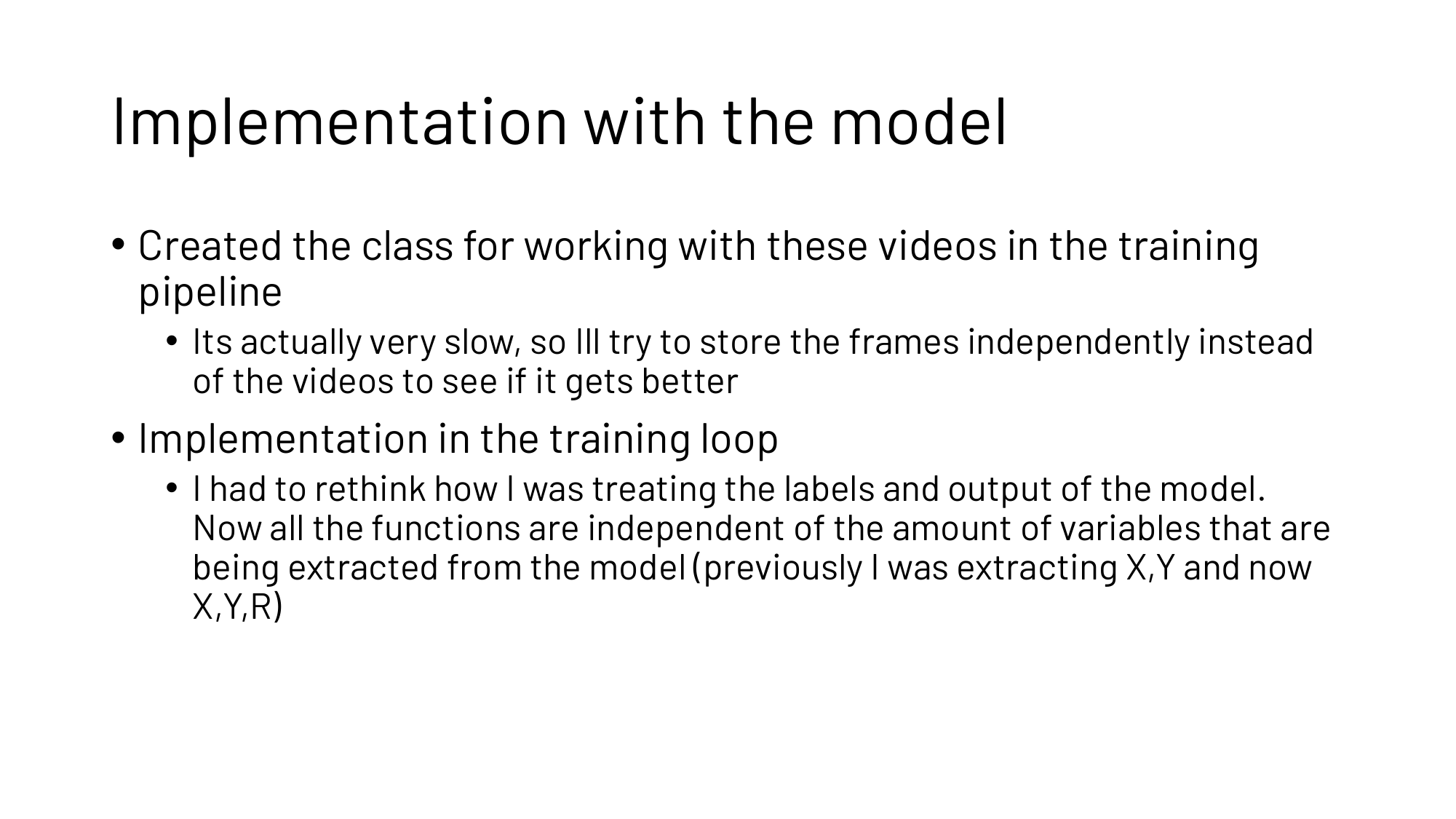

# Implementation with the model
Created the class for working with these videos in the training pipeline
Its actually very slow, so Ill try to store the frames independently instead of the videos to see if it gets better
Implementation in the training loop
I had to rethink how I was treating the labels and output of the model. Now all the functions are independent of the amount of variables that are being extracted from the model (previously I was extracting X,Y and now X,Y,R)